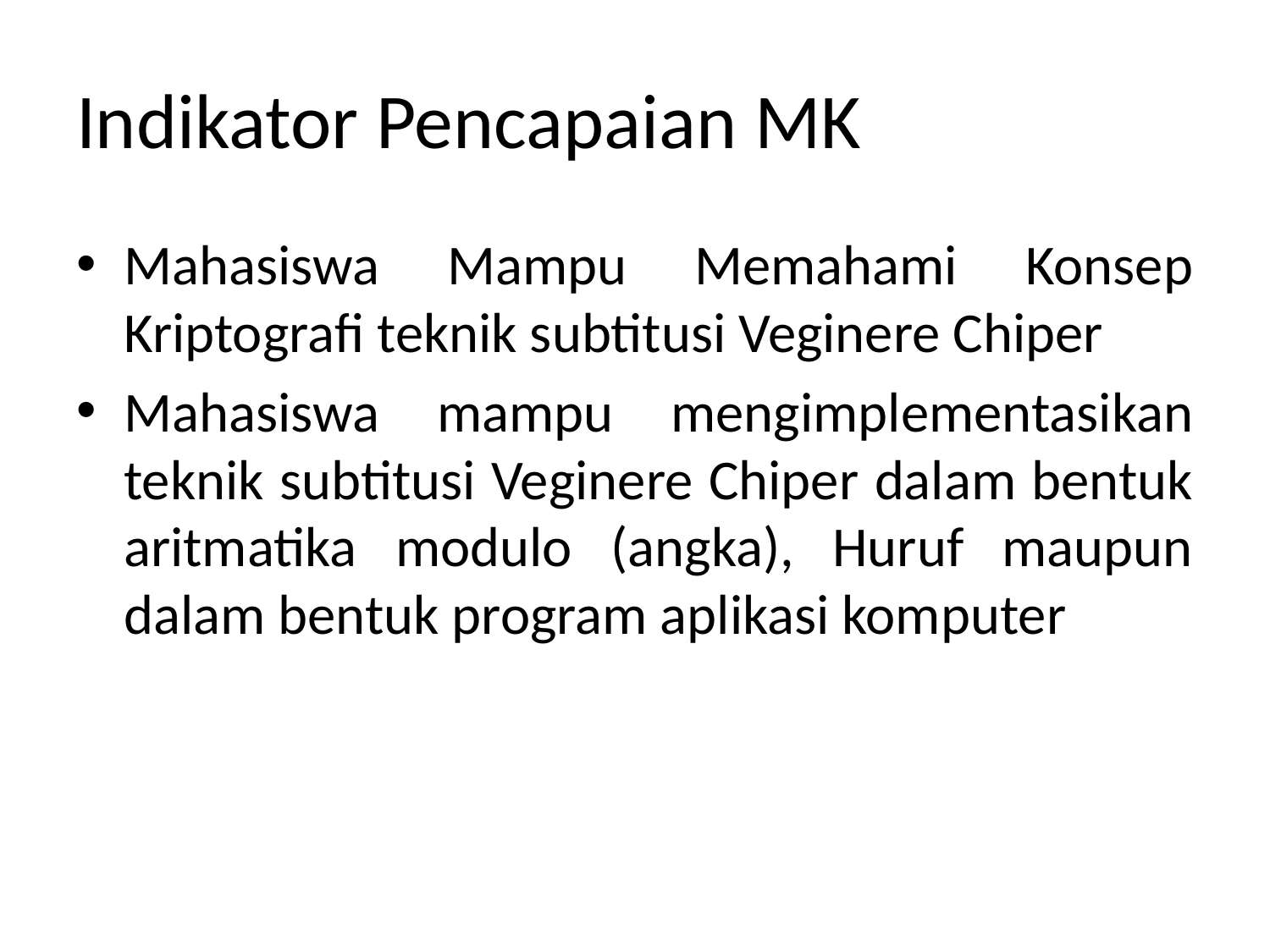

# Indikator Pencapaian MK
Mahasiswa Mampu Memahami Konsep Kriptografi teknik subtitusi Veginere Chiper
Mahasiswa mampu mengimplementasikan teknik subtitusi Veginere Chiper dalam bentuk aritmatika modulo (angka), Huruf maupun dalam bentuk program aplikasi komputer